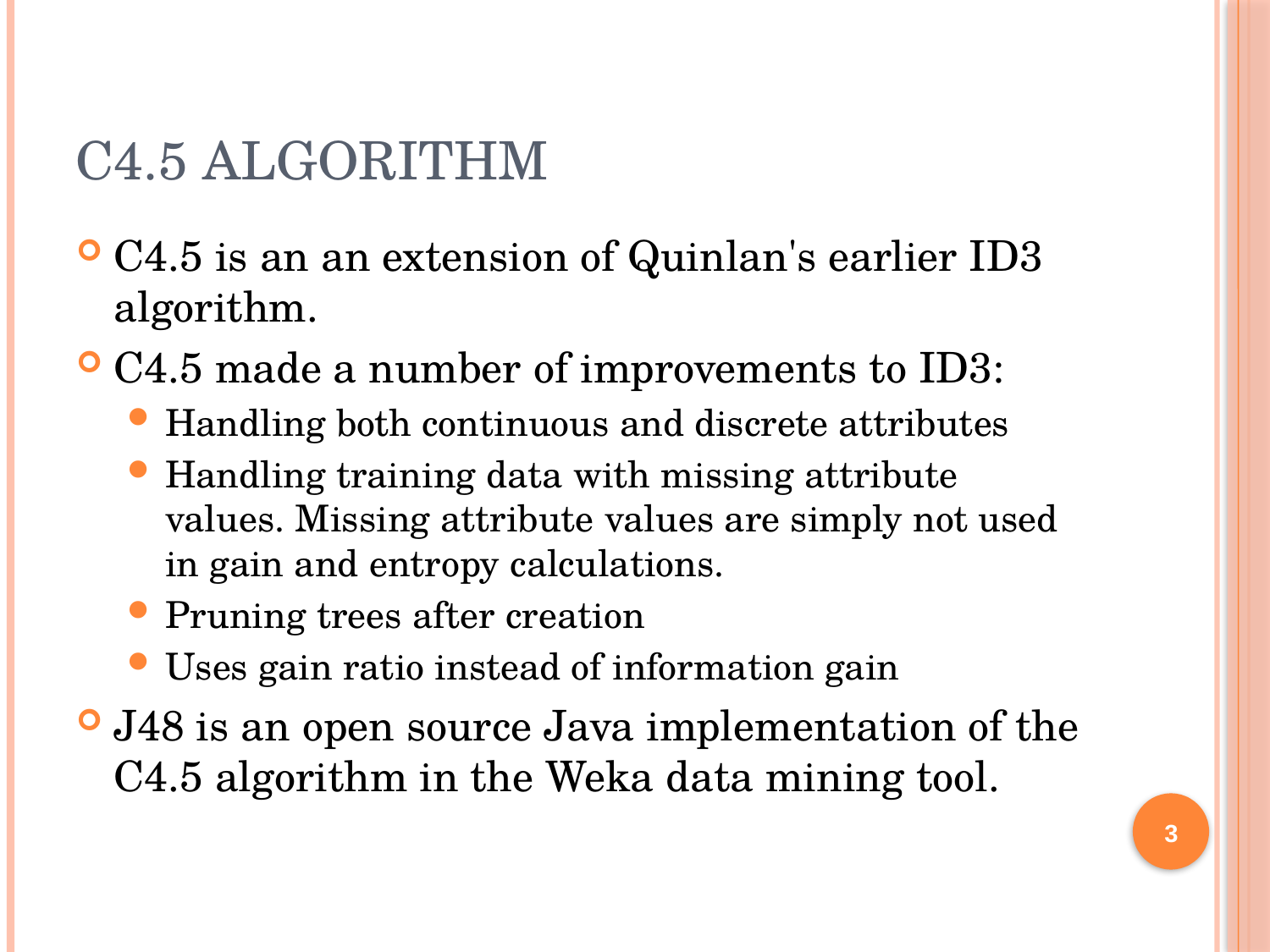

# C4.5 ALGORITHM

C4.5 is an an extension of Quinlan's earlier ID3 algorithm.
C4.5 made a number of improvements to ID3:
Handling both continuous and discrete attributes
Handling training data with missing attribute values. Missing attribute values are simply not used in gain and entropy calculations.
Pruning trees after creation
Uses gain ratio instead of information gain
J48 is an open source Java implementation of the C4.5 algorithm in the Weka data mining tool.

3